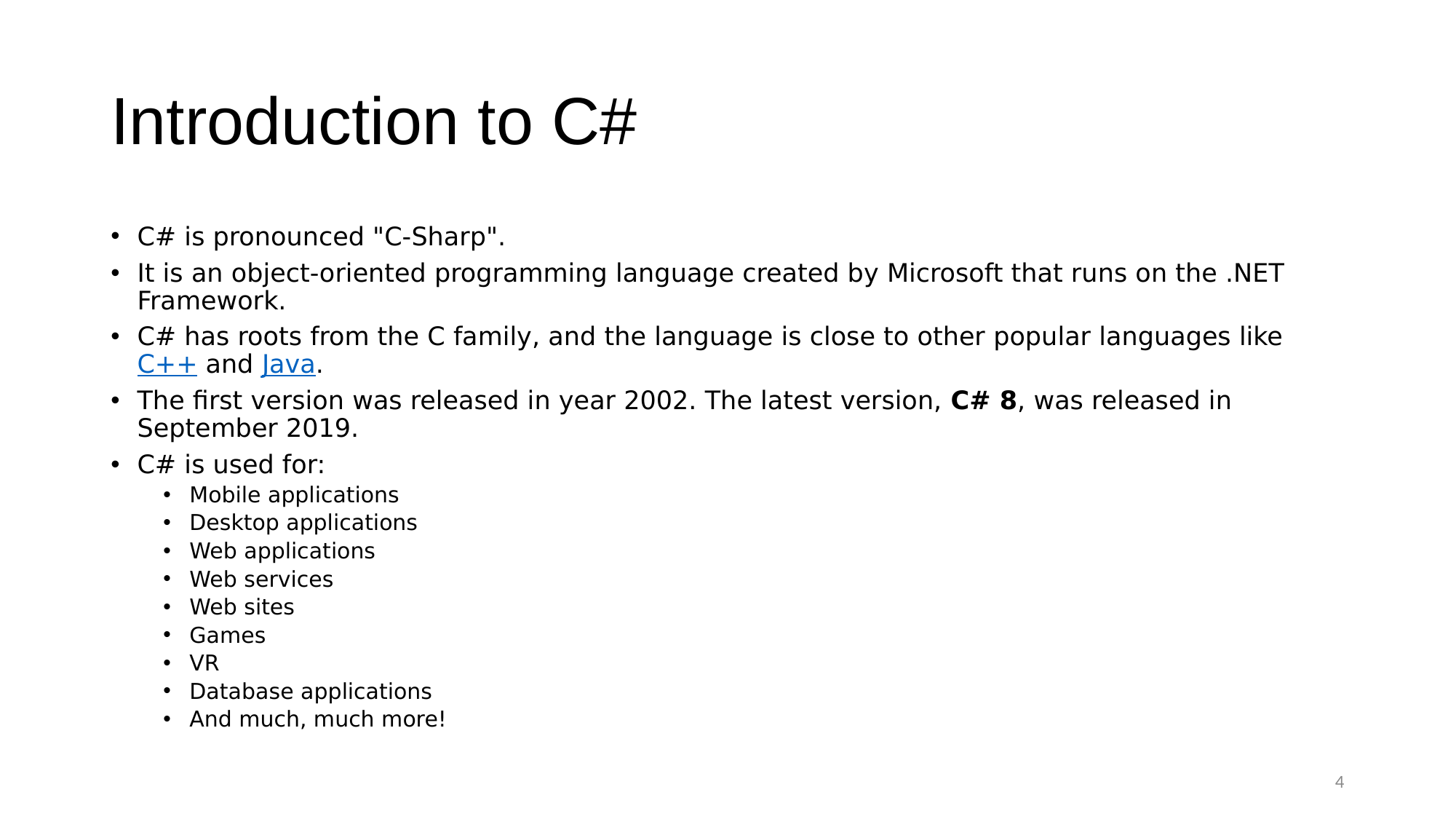

# Introduction to C#
C# is pronounced "C-Sharp".
It is an object-oriented programming language created by Microsoft that runs on the .NET Framework.
C# has roots from the C family, and the language is close to other popular languages like C++ and Java.
The first version was released in year 2002. The latest version, C# 8, was released in September 2019.
C# is used for:
Mobile applications
Desktop applications
Web applications
Web services
Web sites
Games
VR
Database applications
And much, much more!

4